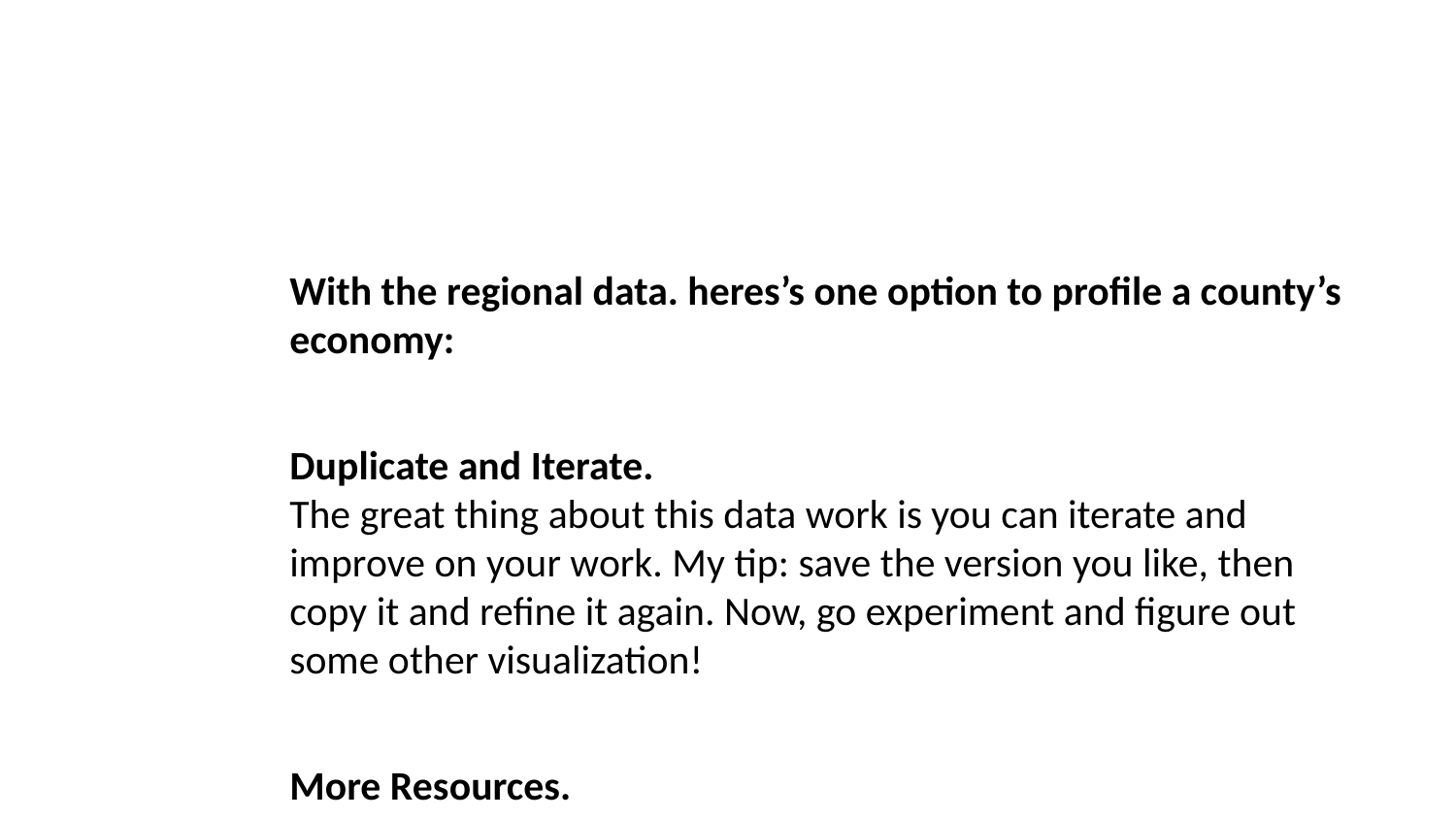

With the regional data. heres’s one option to profile a county’s economy:

Duplicate and Iterate.
The great thing about this data work is you can iterate and improve on your work. My tip: save the version you like, then copy it and refine it again. Now, go experiment and figure out some other visualization!

More Resources.
I recorded a series of lectures for the Sage Research Methods video series on data visualization and research. You can find them here:
“Practical Tips for Doing Online Archival Research.”.
“Storytelling With Big Data: An Example From COVID-19 Data.”.
“Choosing the right visualization tools for COVID-19 data.”.

Follow up questions:
Rob Wells - robwells@umd
Based on an earlier presentation with these co-authors
Jeannine Aversa, Bureau of Economic Analysis, Jeannine.Aversa@bea.gov
Thomas Dail, Bureau of Economic Analysis, Thomas.Dail@bea.gov
Thank you.

–30–